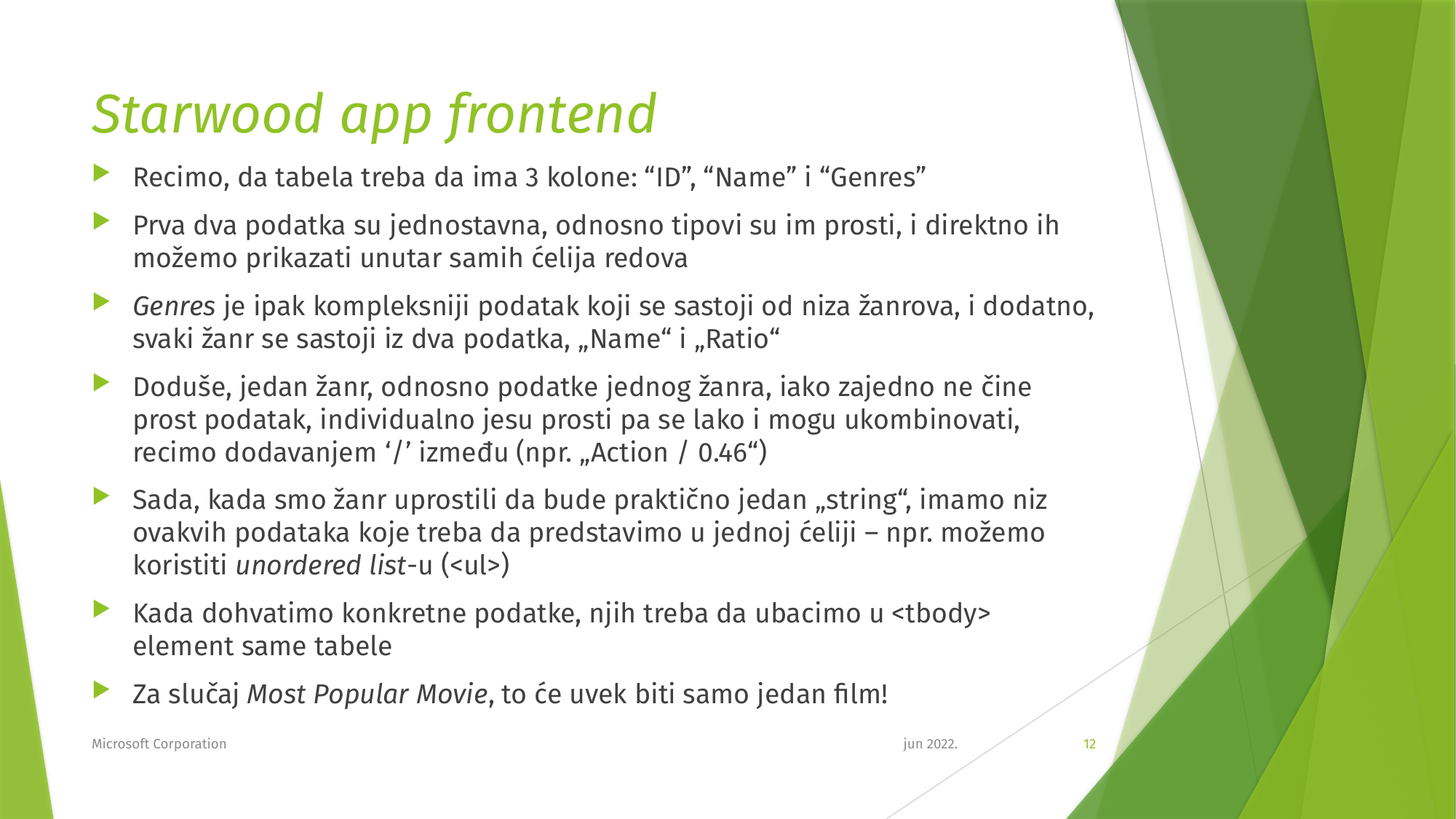

# Starwood app frontend
Recimo, da tabela treba da ima 3 kolone: “ID”, “Name” i “Genres”
Prva dva podatka su jednostavna, odnosno tipovi su im prosti, i direktno ih možemo prikazati unutar samih ćelija redova
Genres je ipak kompleksniji podatak koji se sastoji od niza žanrova, i dodatno, svaki žanr se sastoji iz dva podatka, „Name“ i „Ratio“
Doduše, jedan žanr, odnosno podatke jednog žanra, iako zajedno ne čine prost podatak, individualno jesu prosti pa se lako i mogu ukombinovati, recimo dodavanjem ‘/’ između (npr. „Action / 0.46“)
Sada, kada smo žanr uprostili da bude praktično jedan „string“, imamo niz ovakvih podataka koje treba da predstavimo u jednoj ćeliji – npr. možemo koristiti unordered list-u (<ul>)
Kada dohvatimo konkretne podatke, njih treba da ubacimo u <tbody> element same tabele
Za slučaj Most Popular Movie, to će uvek biti samo jedan film!
Microsoft Corporation
jun 2022.
12